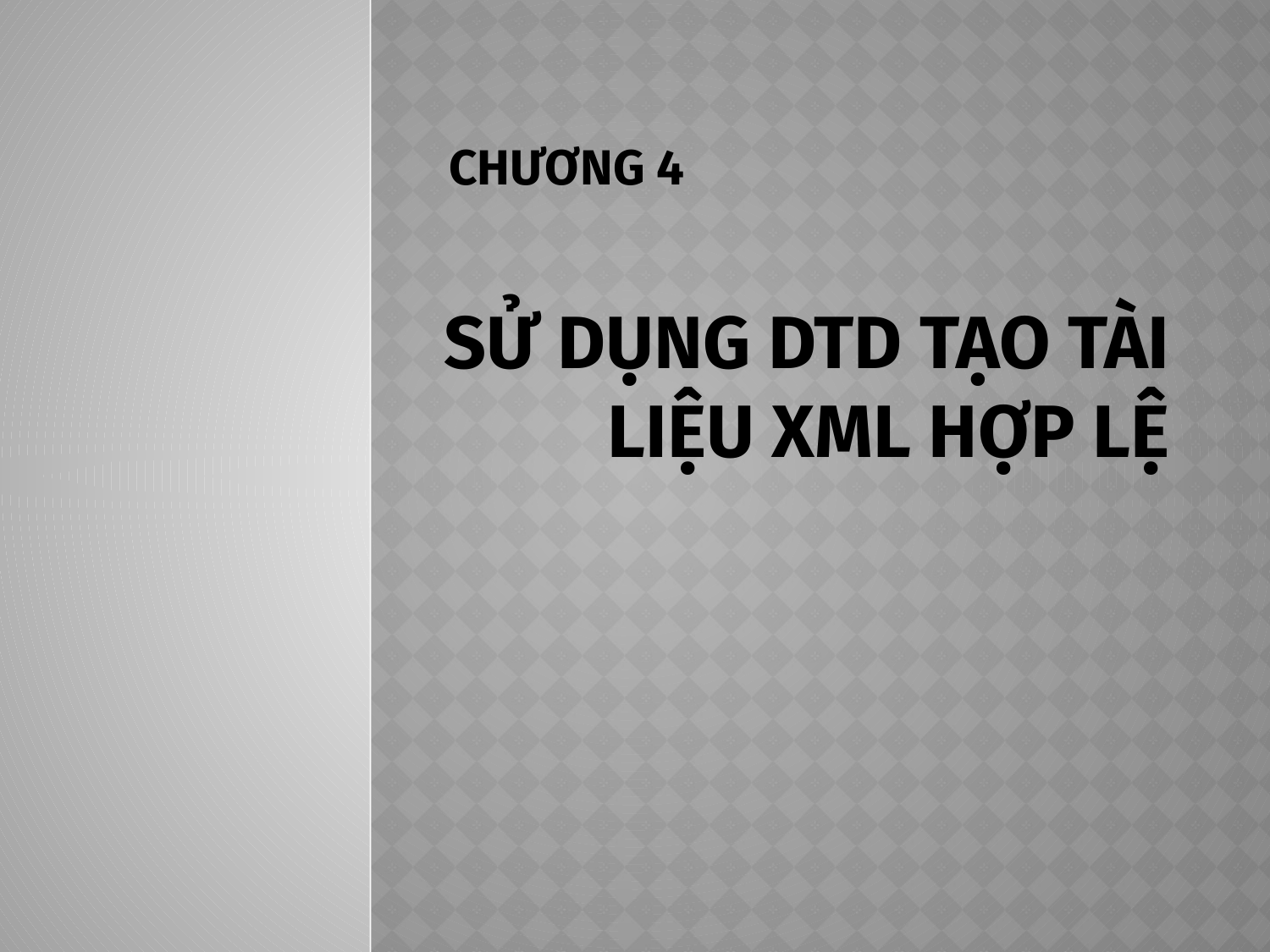

CHƯƠNG 4
# SỬ DỤNG DTD TẠO TÀI LIỆU XML HỢP LỆ